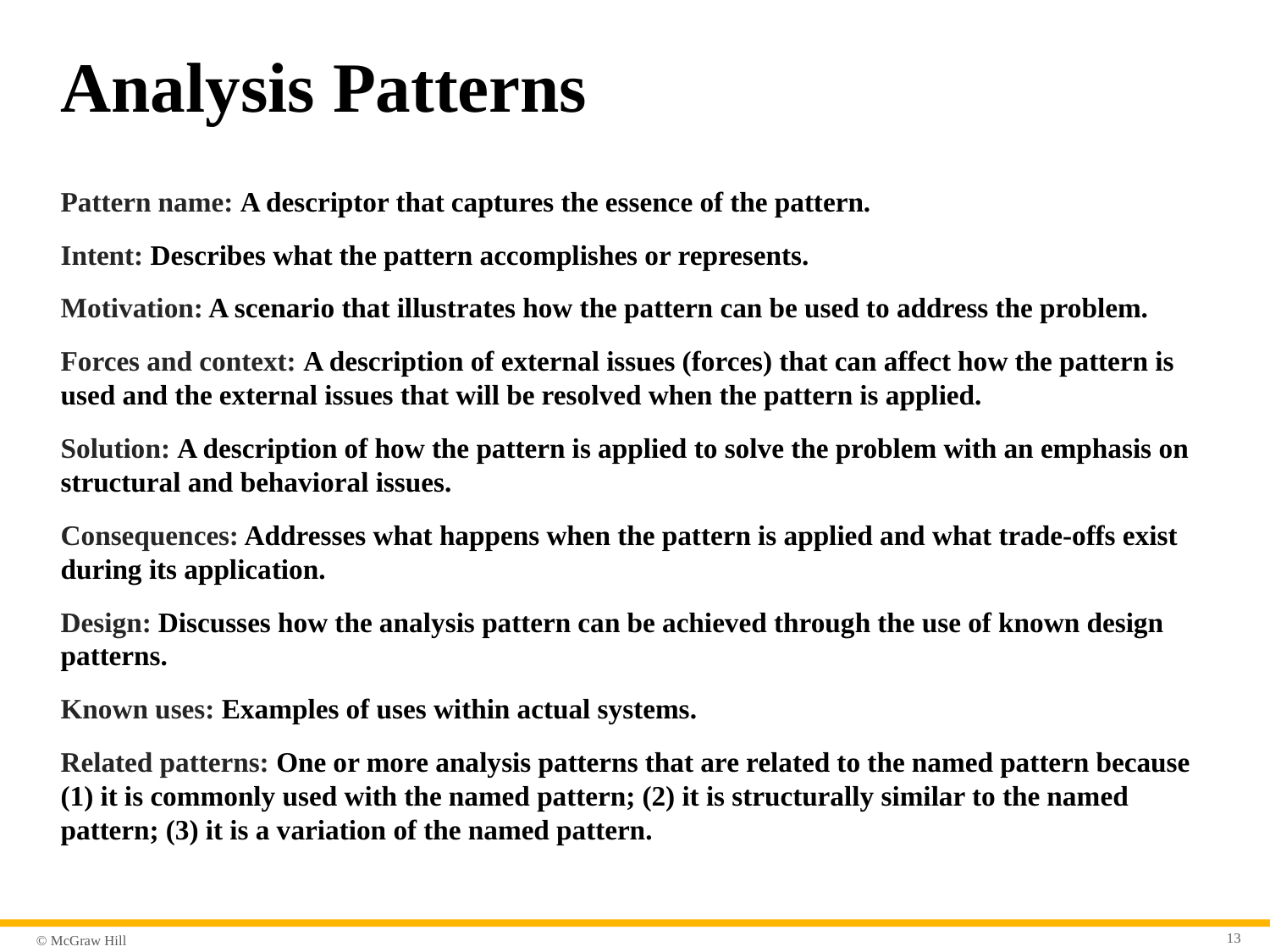

# Analysis Patterns
Pattern name: A descriptor that captures the essence of the pattern.
Intent: Describes what the pattern accomplishes or represents.
Motivation: A scenario that illustrates how the pattern can be used to address the problem.
Forces and context: A description of external issues (forces) that can affect how the pattern is used and the external issues that will be resolved when the pattern is applied.
Solution: A description of how the pattern is applied to solve the problem with an emphasis on structural and behavioral issues.
Consequences: Addresses what happens when the pattern is applied and what trade-offs exist during its application.
Design: Discusses how the analysis pattern can be achieved through the use of known design patterns.
Known uses: Examples of uses within actual systems.
Related patterns: One or more analysis patterns that are related to the named pattern because (1) it is commonly used with the named pattern; (2) it is structurally similar to the named pattern; (3) it is a variation of the named pattern.
13